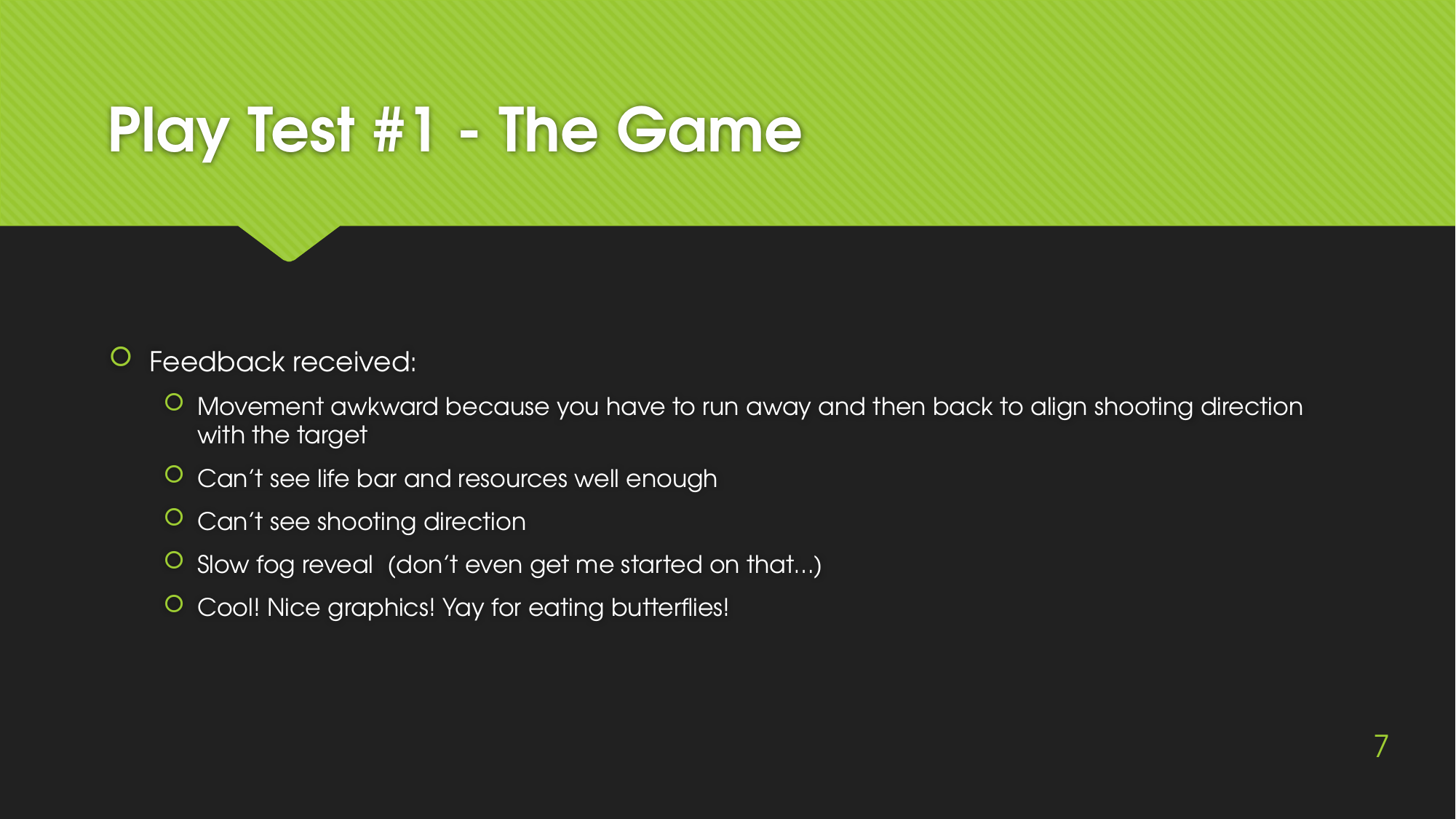

# Play Test #1 - The Game
Feedback received:
Movement awkward because you have to run away and then back to align shooting direction with the target
Can’t see life bar and resources well enough
Can’t see shooting direction
Slow fog reveal  (don’t even get me started on that…)
Cool! Nice graphics! Yay for eating butterflies!
7